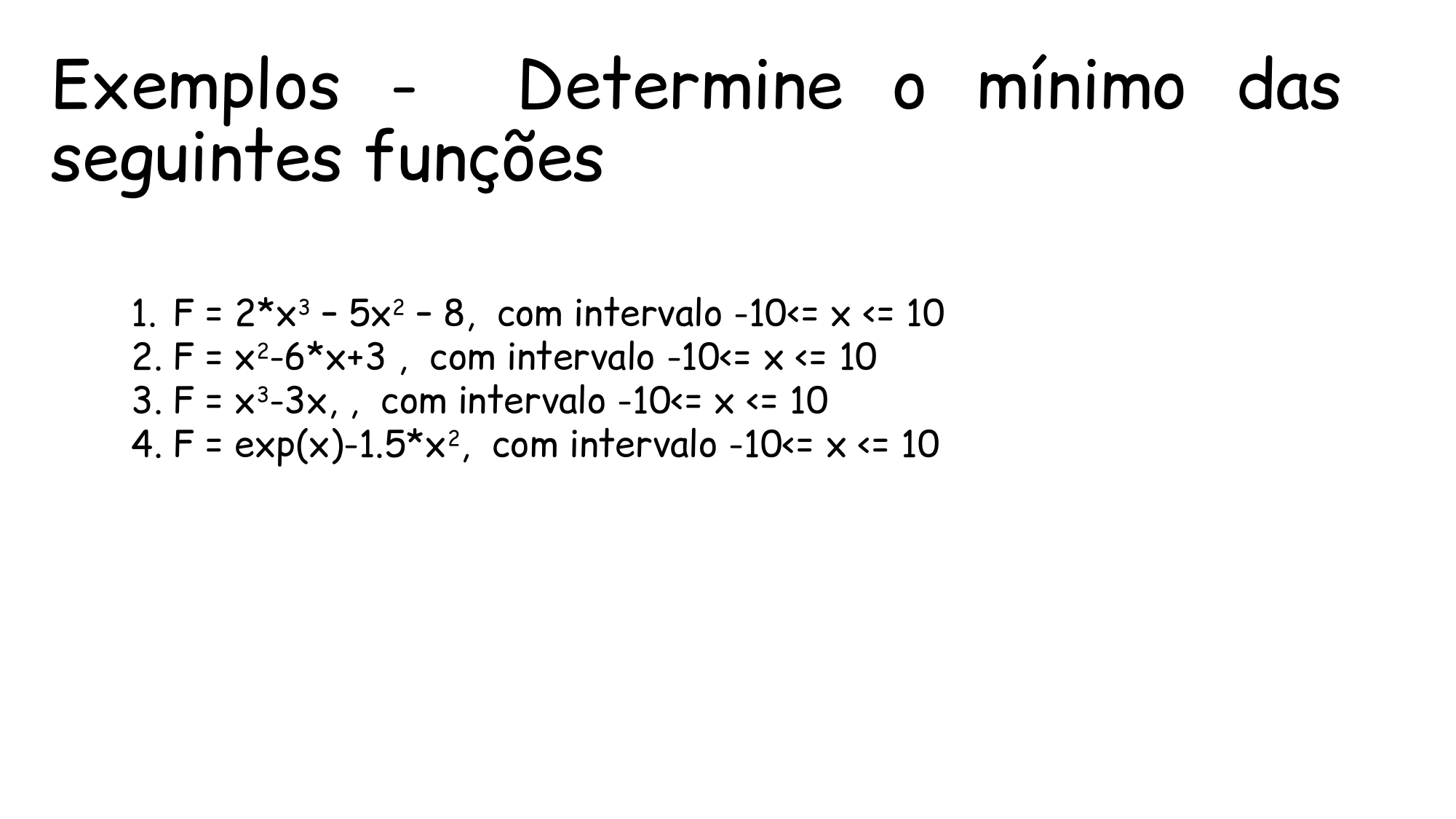

# Exemplos -  Determine o mínimo das seguintes funções
F = 2*x3 – 5x2 – 8,  com intervalo -10<= x <= 10
F = x2-6*x+3 ,  com intervalo -10<= x <= 10
F = x3-3x, ,  com intervalo -10<= x <= 10
F = exp(x)-1.5*x2,  com intervalo -10<= x <= 10